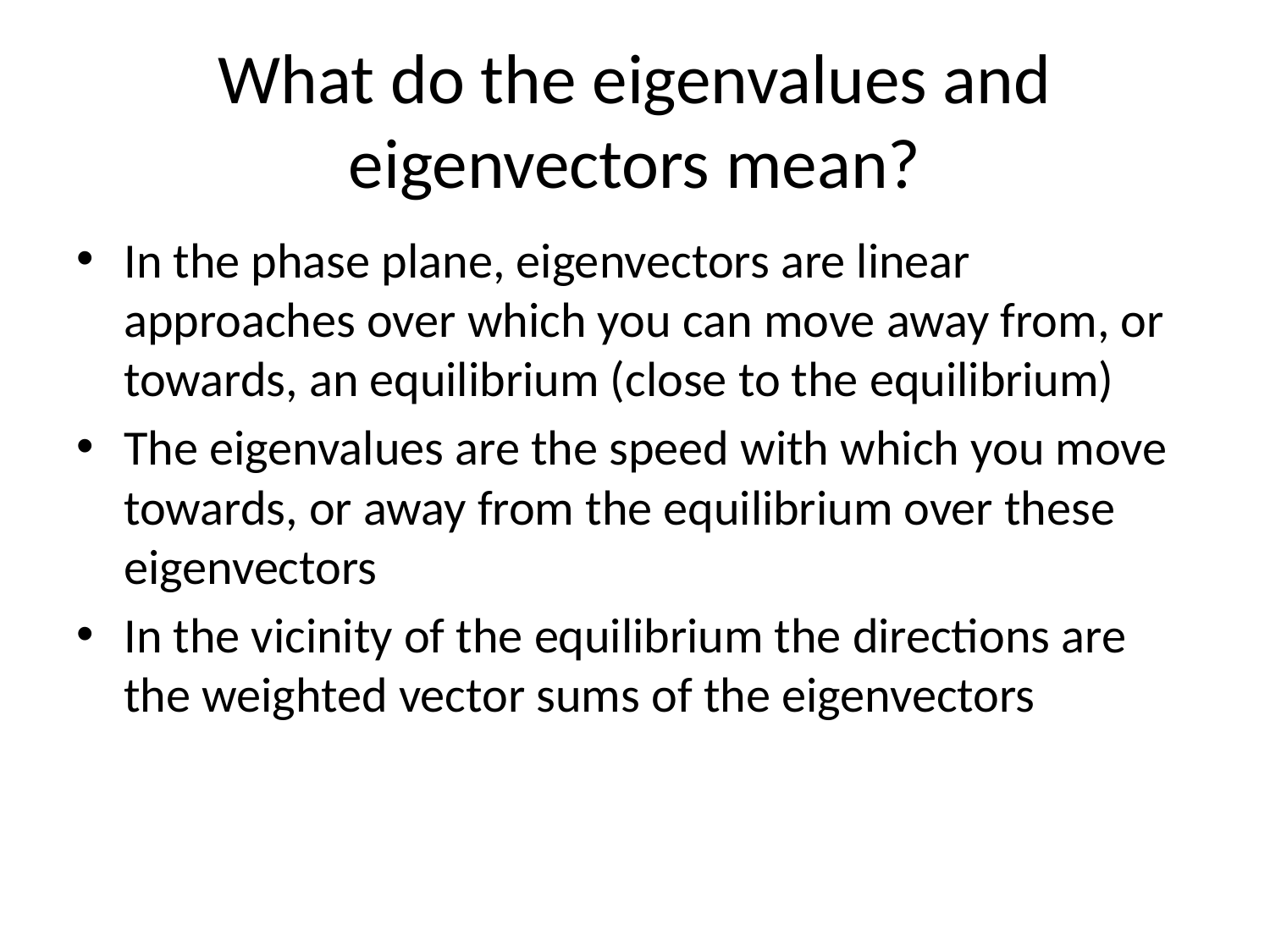

# What do the eigenvalues and eigenvectors mean?
In the phase plane, eigenvectors are linear approaches over which you can move away from, or towards, an equilibrium (close to the equilibrium)
The eigenvalues are the speed with which you move towards, or away from the equilibrium over these eigenvectors
In the vicinity of the equilibrium the directions are the weighted vector sums of the eigenvectors